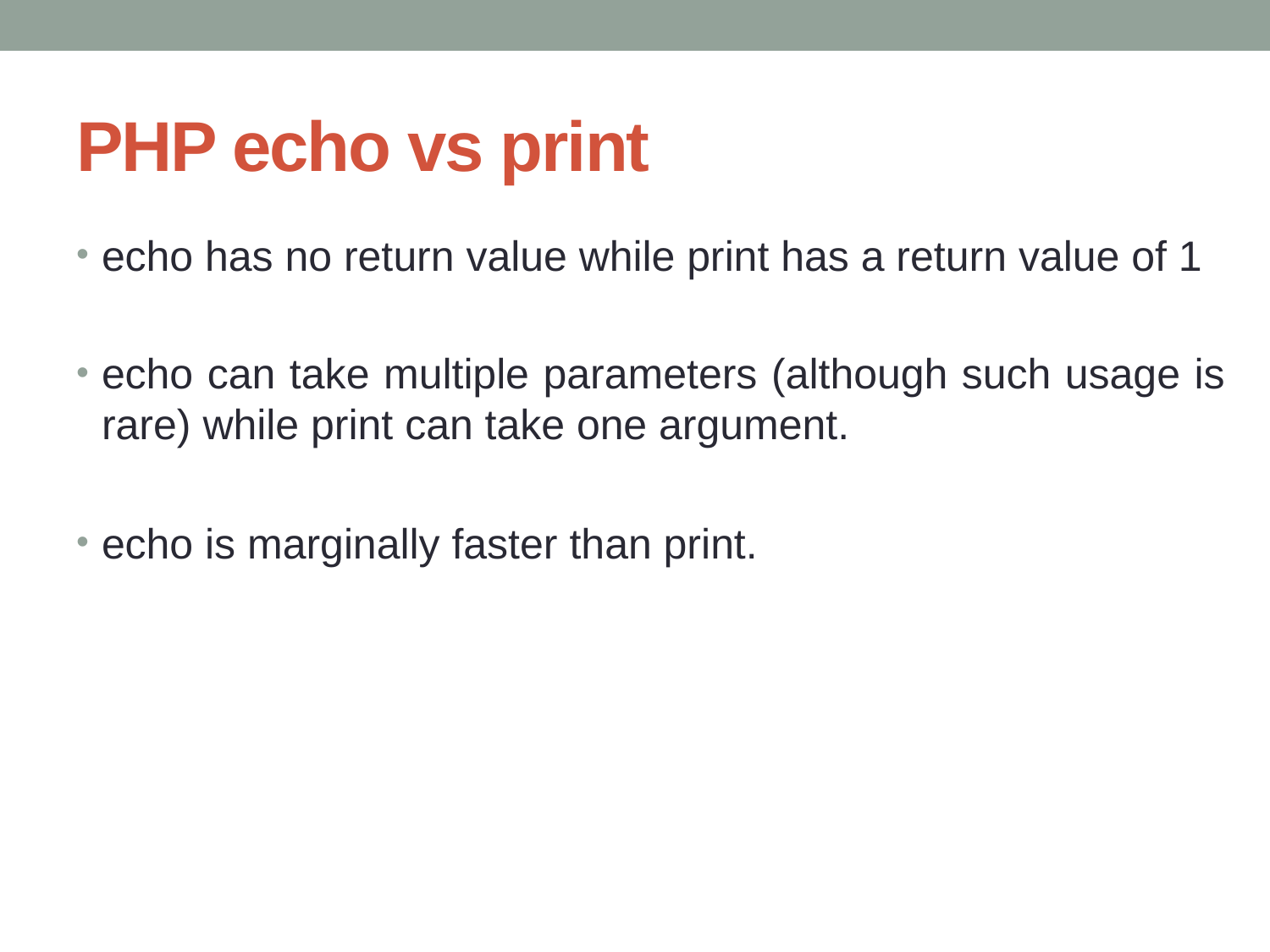

# PHP echo vs print
echo has no return value while print has a return value of 1

echo can take multiple parameters (although such usage is rare) while print can take one argument.

echo is marginally faster than print.